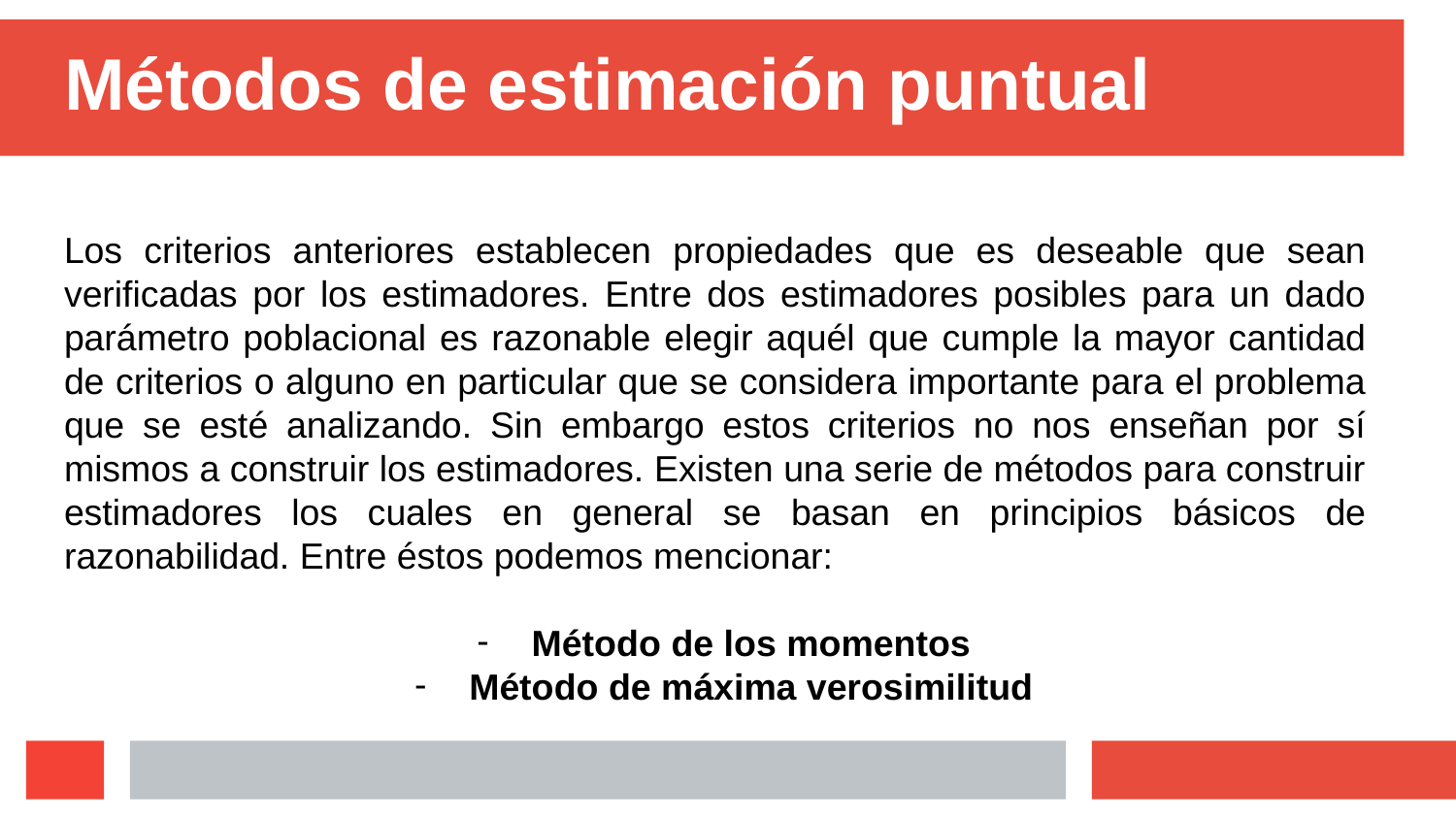

# Métodos de estimación puntual
Los criterios anteriores establecen propiedades que es deseable que sean verificadas por los estimadores. Entre dos estimadores posibles para un dado parámetro poblacional es razonable elegir aquél que cumple la mayor cantidad de criterios o alguno en particular que se considera importante para el problema que se esté analizando. Sin embargo estos criterios no nos enseñan por sí mismos a construir los estimadores. Existen una serie de métodos para construir estimadores los cuales en general se basan en principios básicos de razonabilidad. Entre éstos podemos mencionar:

Método de los momentos
Método de máxima verosimilitud